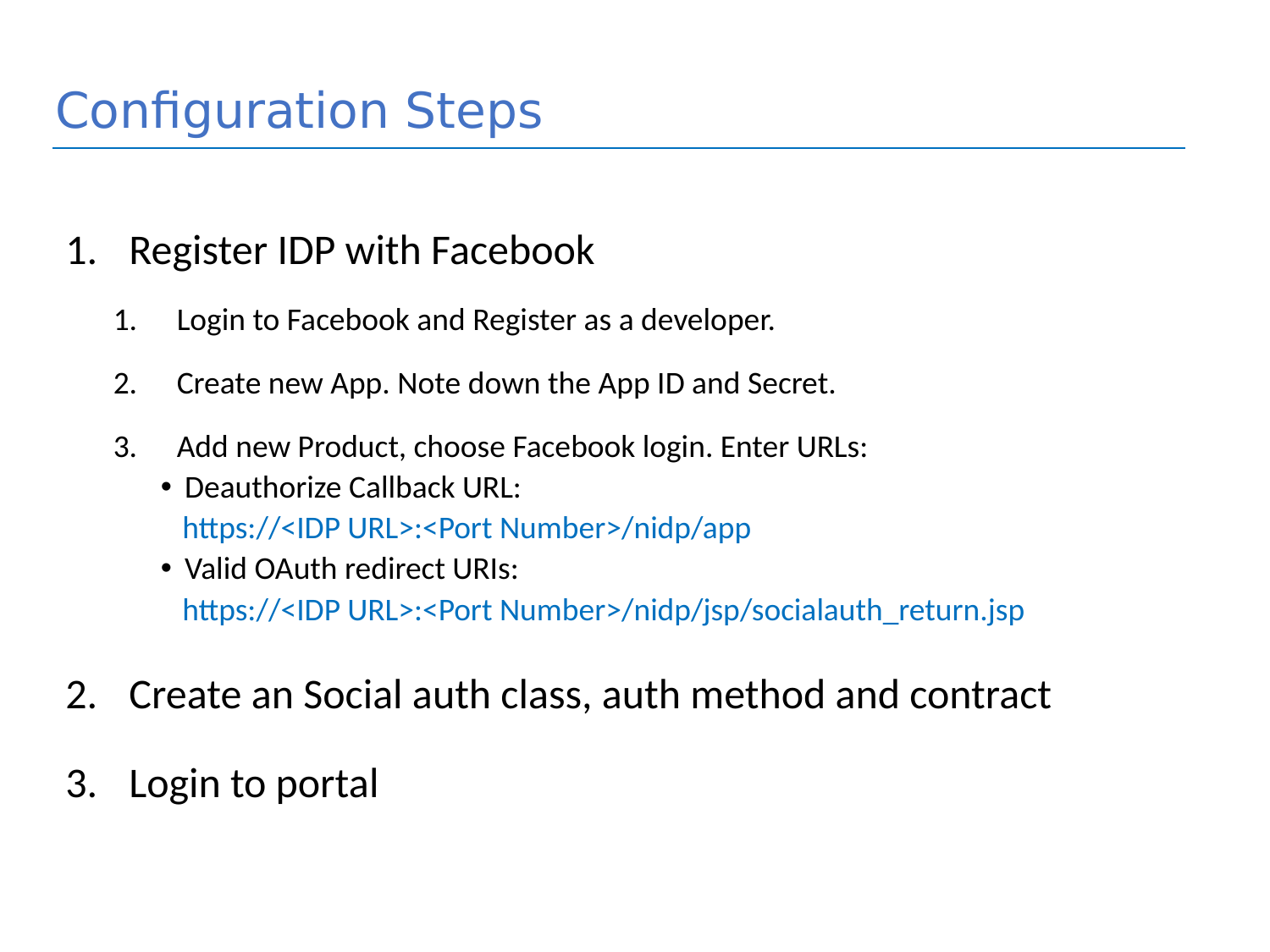

# Configuration Steps
Register IDP with Facebook
Login to Facebook and Register as a developer.
Create new App. Note down the App ID and Secret.
Add new Product, choose Facebook login. Enter URLs:
Deauthorize Callback URL:
   https://<IDP URL>:<Port Number>/nidp/app
Valid OAuth redirect URIs:
   https://<IDP URL>:<Port Number>/nidp/jsp/socialauth_return.jsp
Create an Social auth class, auth method and contract
Login to portal